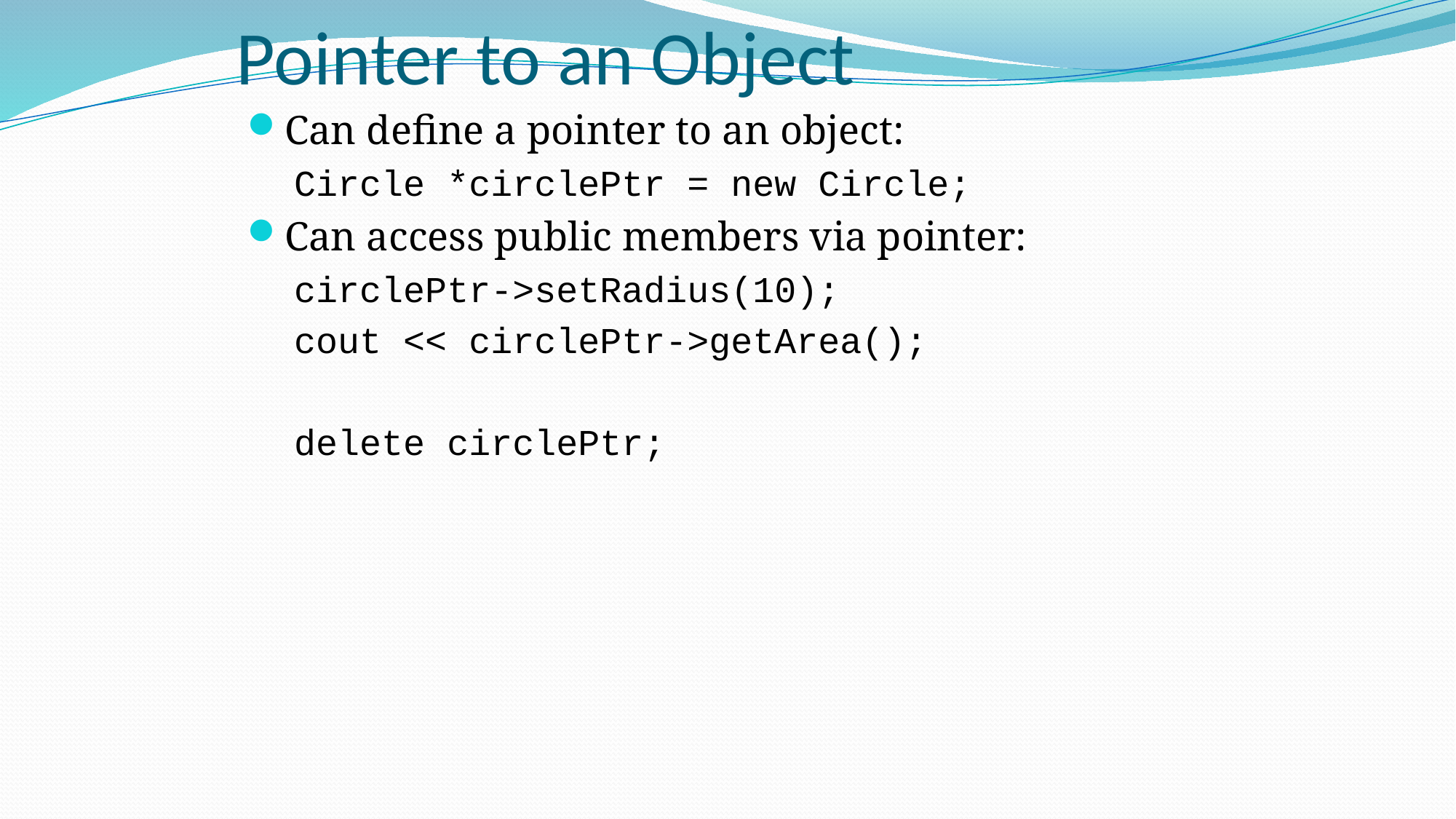

# Pointer to an Object
Can define a pointer to an object:
Circle *circlePtr = new Circle;
Can access public members via pointer:
circlePtr->setRadius(10);
cout << circlePtr->getArea();

delete circlePtr;